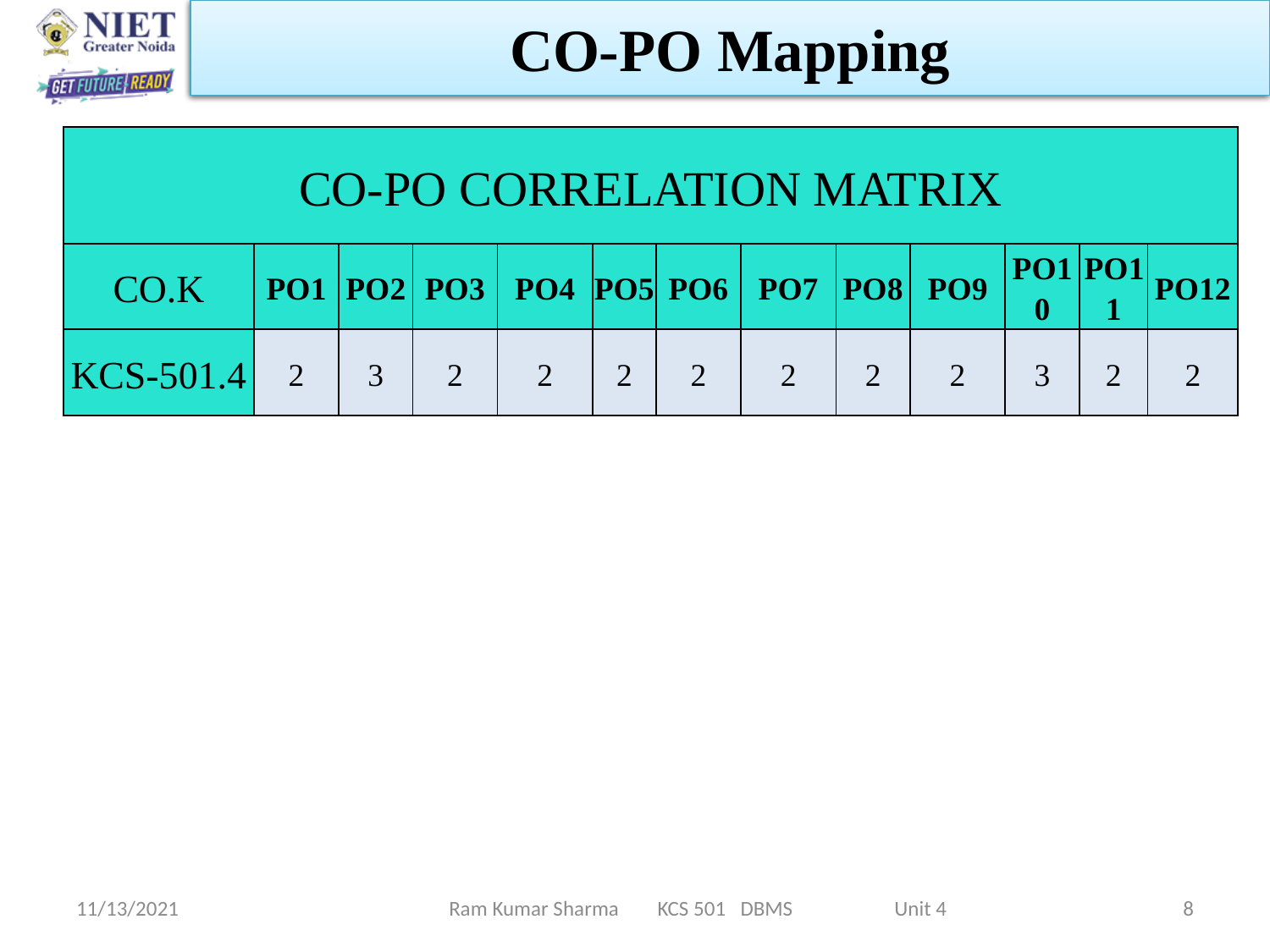

CO-PO Mapping
| co-po correlation matrix |  |  |  |  |  |  |  |  |  |  |  |  |
| --- | --- | --- | --- | --- | --- | --- | --- | --- | --- | --- | --- | --- |
| co.k | po1 | po2 | po3 | po4 | po5 | po6 | po7 | po8 | po9 | po10 | po11 | po12 |
| KCS-501.4 | 2 | 3 | 2 | 2 | 2 | 2 | 2 | 2 | 2 | 3 | 2 | 2 |
11/13/2021
Ram Kumar Sharma        KCS 501   DBMS                     Unit 4
8